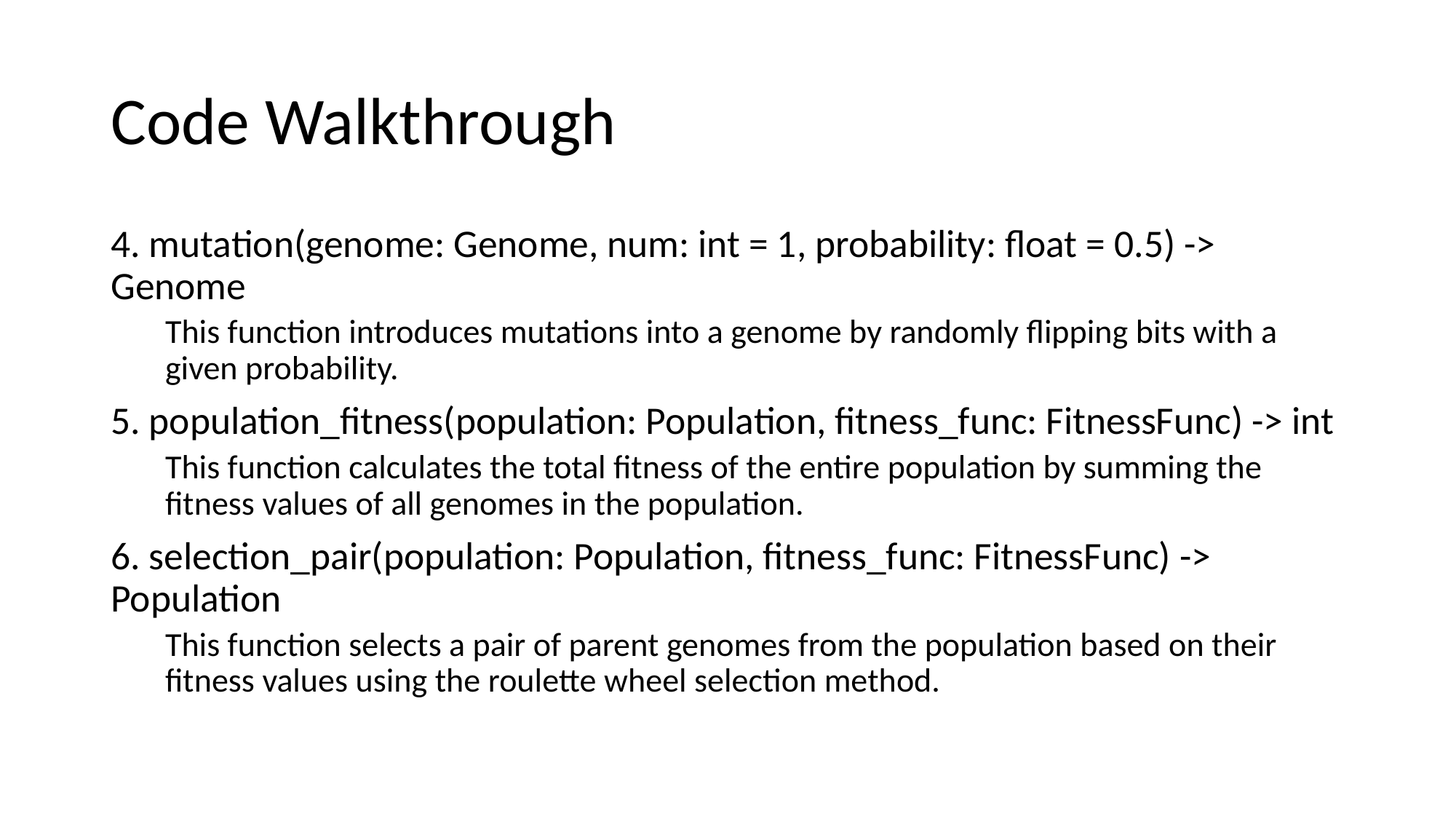

# Code Walkthrough
4. mutation(genome: Genome, num: int = 1, probability: float = 0.5) -> Genome
This function introduces mutations into a genome by randomly flipping bits with a given probability.
5. population_fitness(population: Population, fitness_func: FitnessFunc) -> int
This function calculates the total fitness of the entire population by summing the fitness values of all genomes in the population.
6. selection_pair(population: Population, fitness_func: FitnessFunc) -> Population
This function selects a pair of parent genomes from the population based on their fitness values using the roulette wheel selection method.